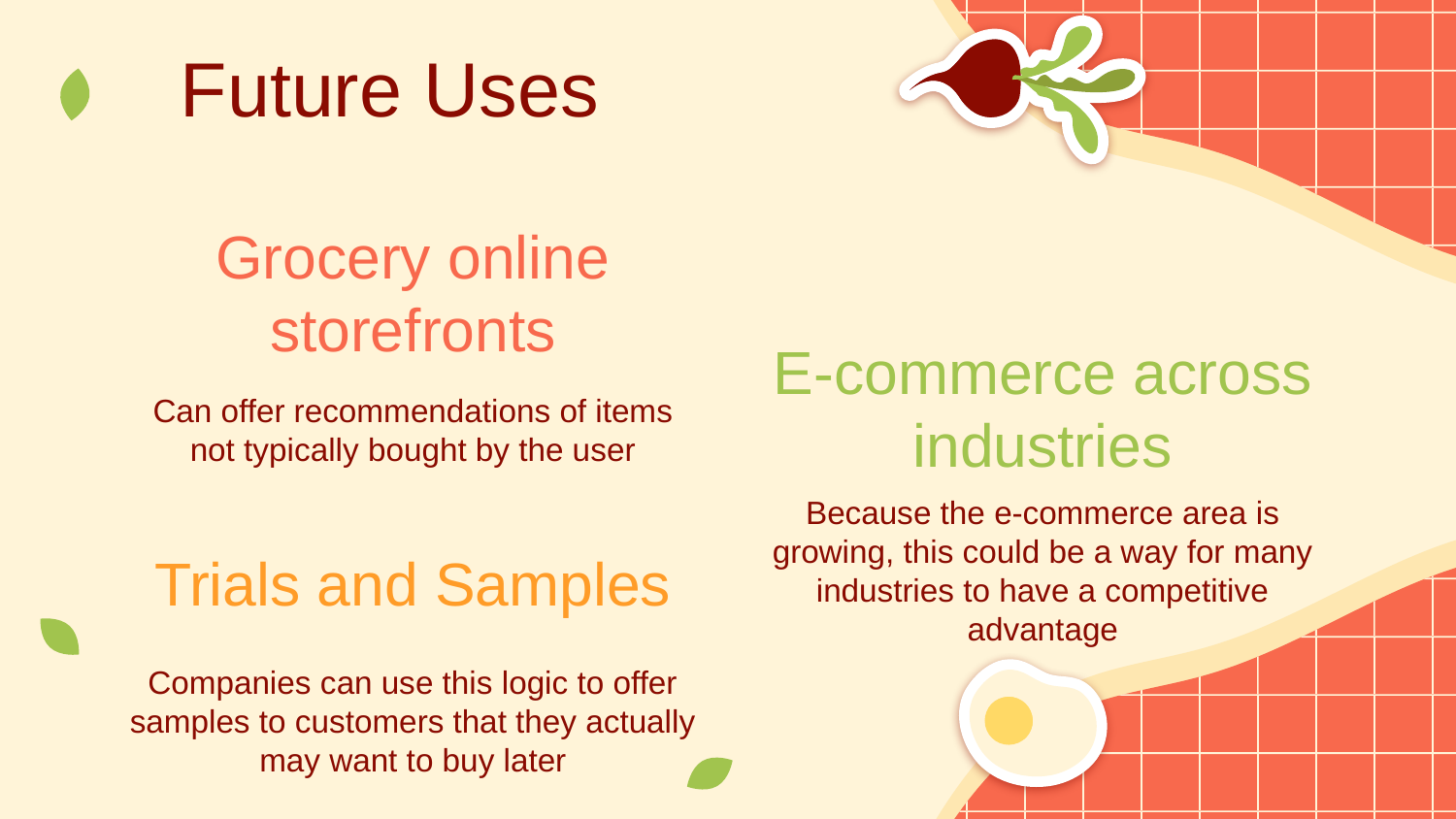

Future Uses
# Grocery online storefronts
E-commerce across industries
Can offer recommendations of items not typically bought by the user
Trials and Samples
Because the e-commerce area is growing, this could be a way for many industries to have a competitive advantage
Companies can use this logic to offer samples to customers that they actually may want to buy later